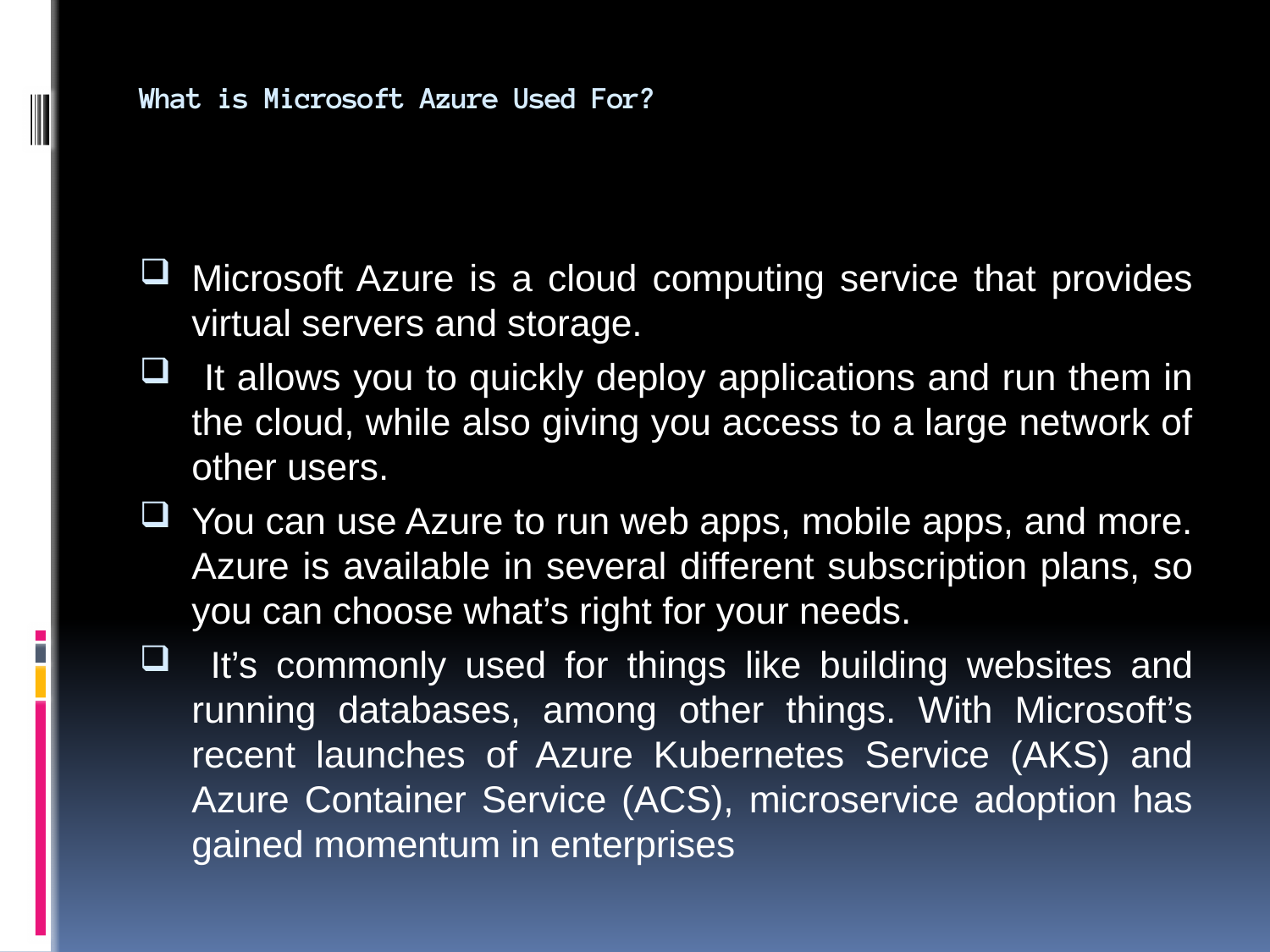

# What is Microsoft Azure Used For?
Microsoft Azure is a cloud computing service that provides virtual servers and storage.
 It allows you to quickly deploy applications and run them in the cloud, while also giving you access to a large network of other users.
You can use Azure to run web apps, mobile apps, and more. Azure is available in several different subscription plans, so you can choose what’s right for your needs.
 It’s commonly used for things like building websites and running databases, among other things. With Microsoft’s recent launches of Azure Kubernetes Service (AKS) and Azure Container Service (ACS), microservice adoption has gained momentum in enterprises